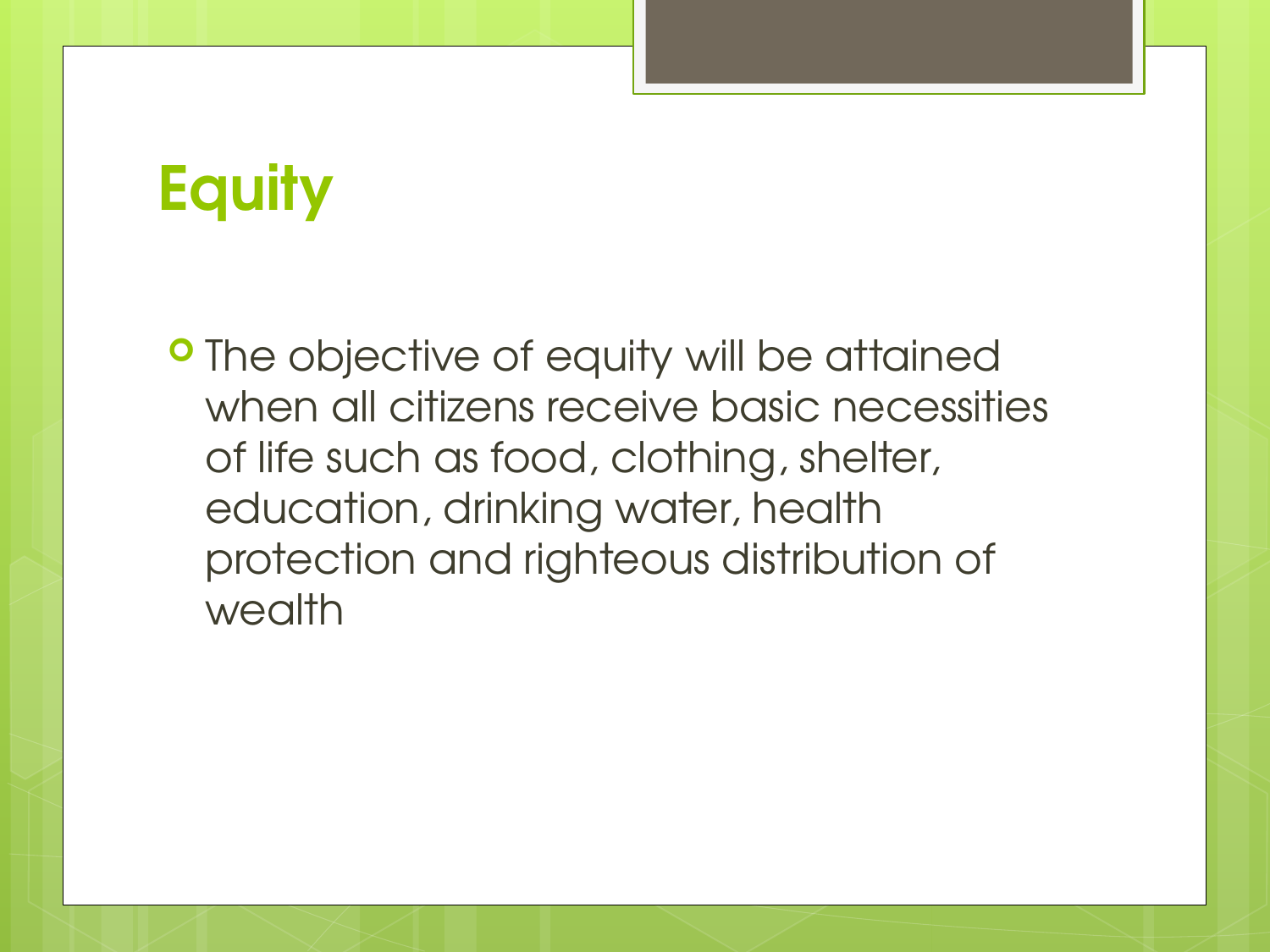

# Equity
The objective of equity will be attained when all citizens receive basic necessities of life such as food, clothing, shelter, education, drinking water, health protection and righteous distribution of wealth